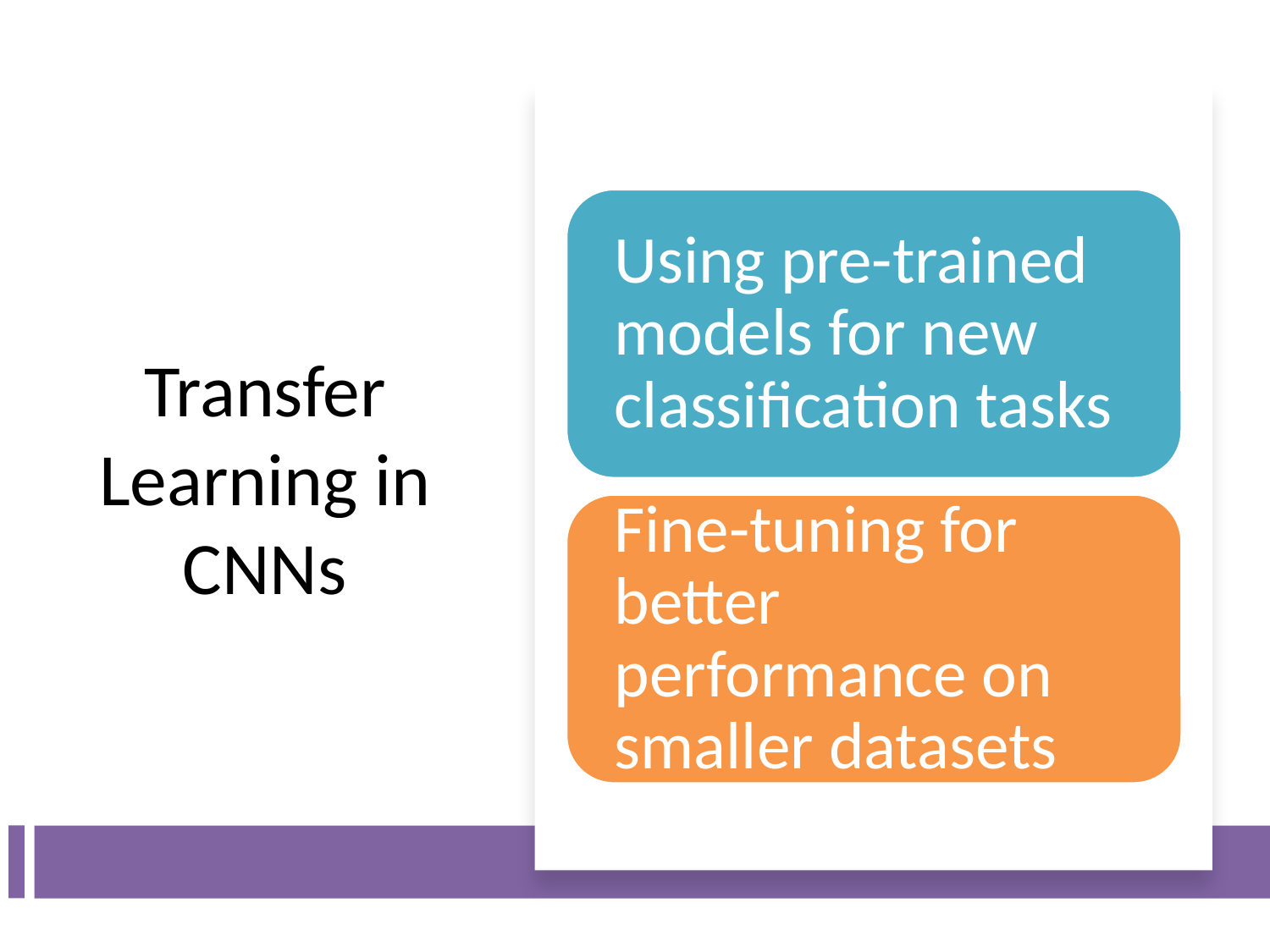

Using pre-trained models for new classification tasks
Fine-tuning for better performance on smaller datasets
# Transfer Learning in CNNs